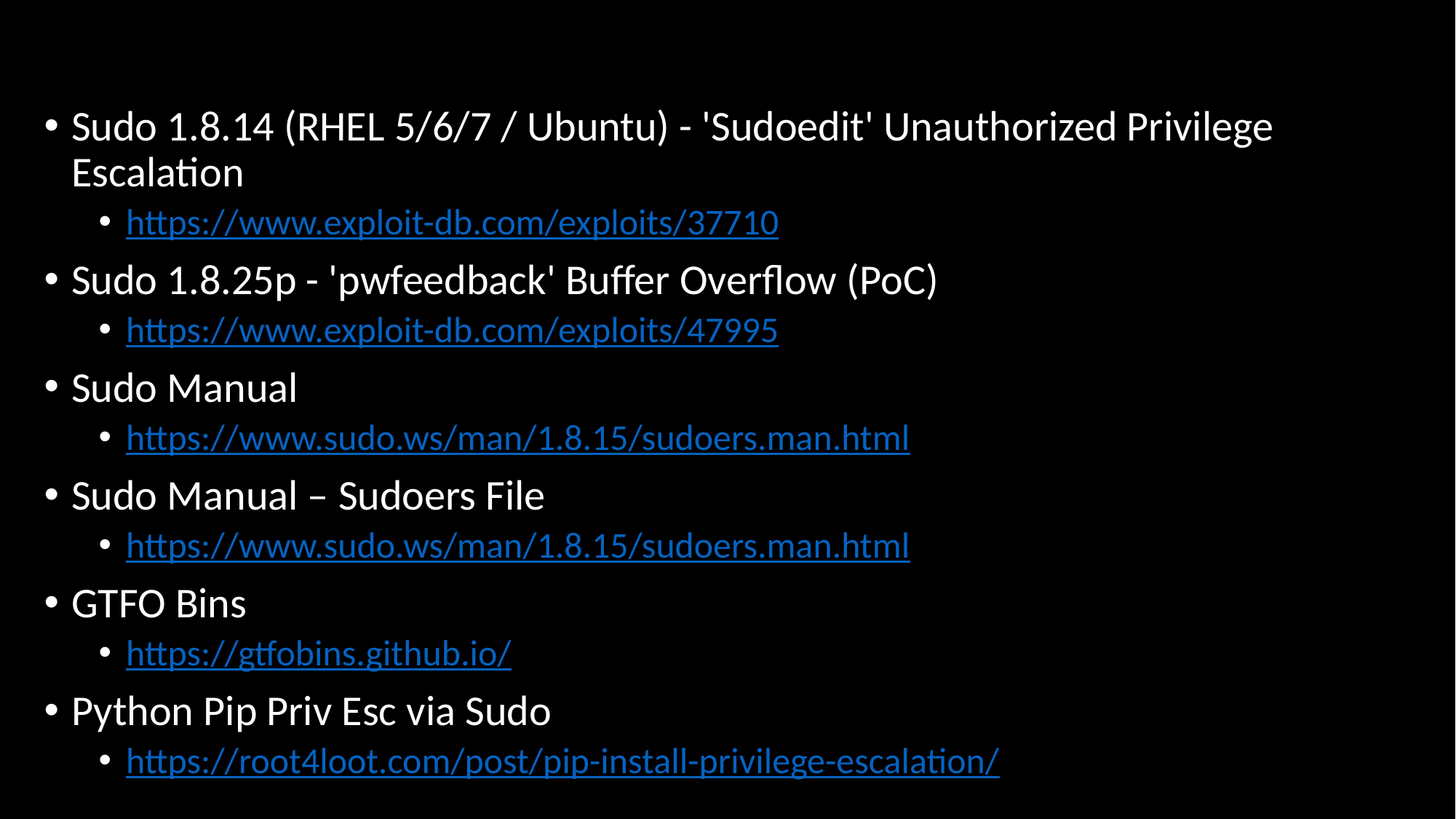

Sudo 1.8.14 (RHEL 5/6/7 / Ubuntu) - 'Sudoedit' Unauthorized Privilege Escalation
https://www.exploit-db.com/exploits/37710
Sudo 1.8.25p - 'pwfeedback' Buffer Overflow (PoC)
https://www.exploit-db.com/exploits/47995
Sudo Manual
https://www.sudo.ws/man/1.8.15/sudoers.man.html
Sudo Manual – Sudoers File
https://www.sudo.ws/man/1.8.15/sudoers.man.html
GTFO Bins
https://gtfobins.github.io/
Python Pip Priv Esc via Sudo
https://root4loot.com/post/pip-install-privilege-escalation/